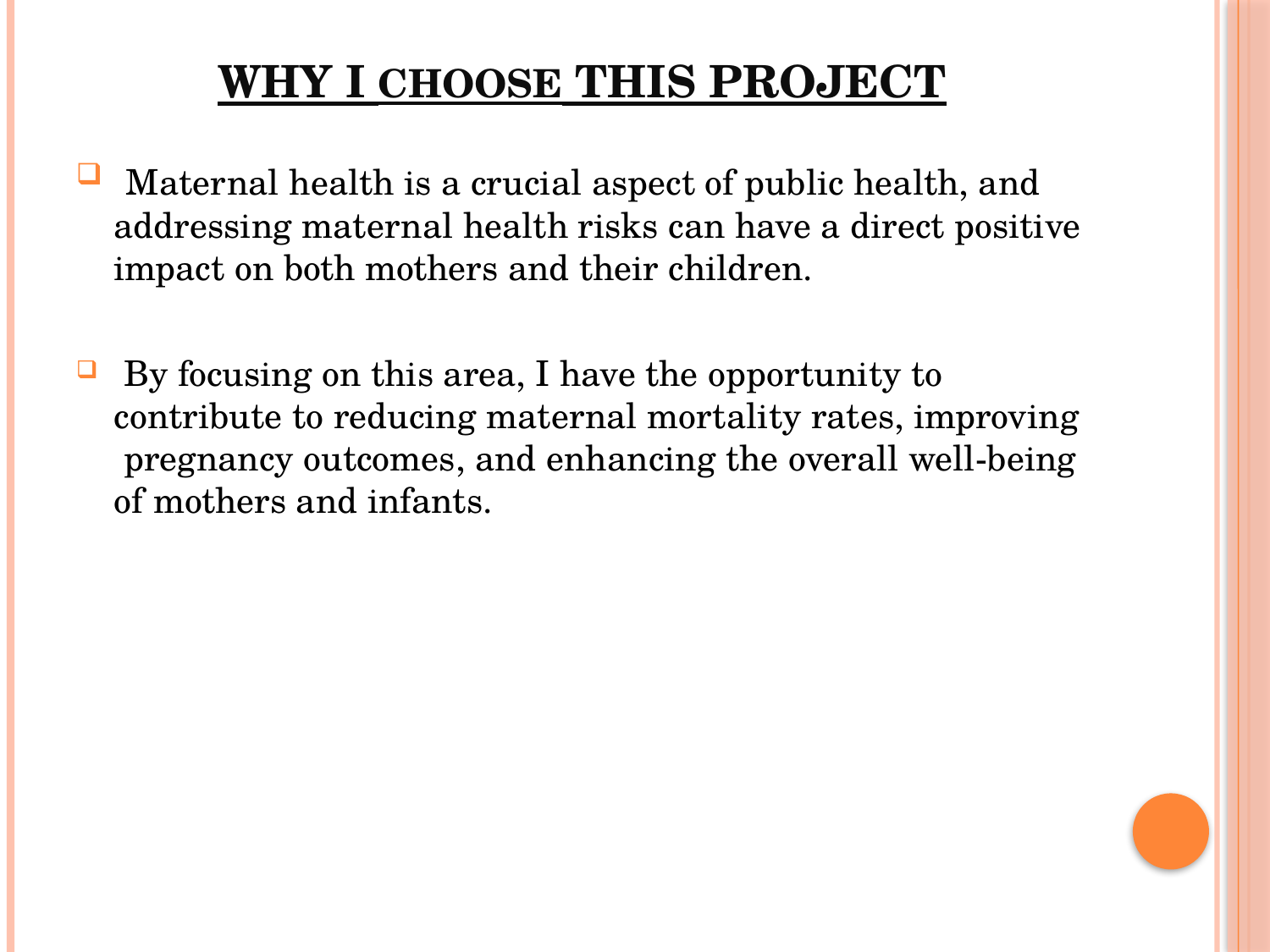

# Why I choose this project
 Maternal health is a crucial aspect of public health, and addressing maternal health risks can have a direct positive impact on both mothers and their children.

 By focusing on this area, I have the opportunity to contribute to reducing maternal mortality rates, improving  pregnancy outcomes, and enhancing the overall well-being of mothers and infants.